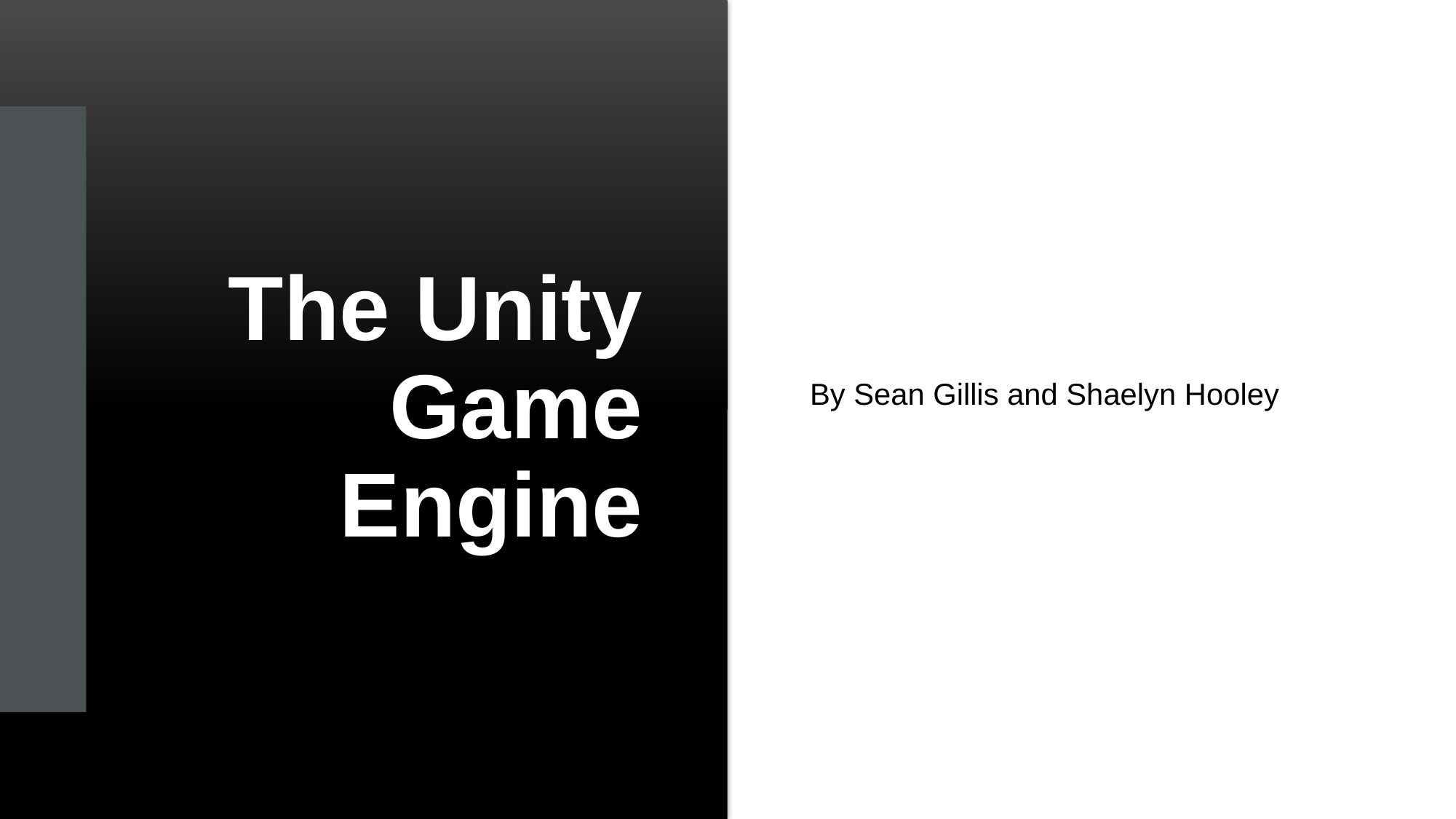

# The Unity Game Engine
By Sean Gillis and Shaelyn Hooley